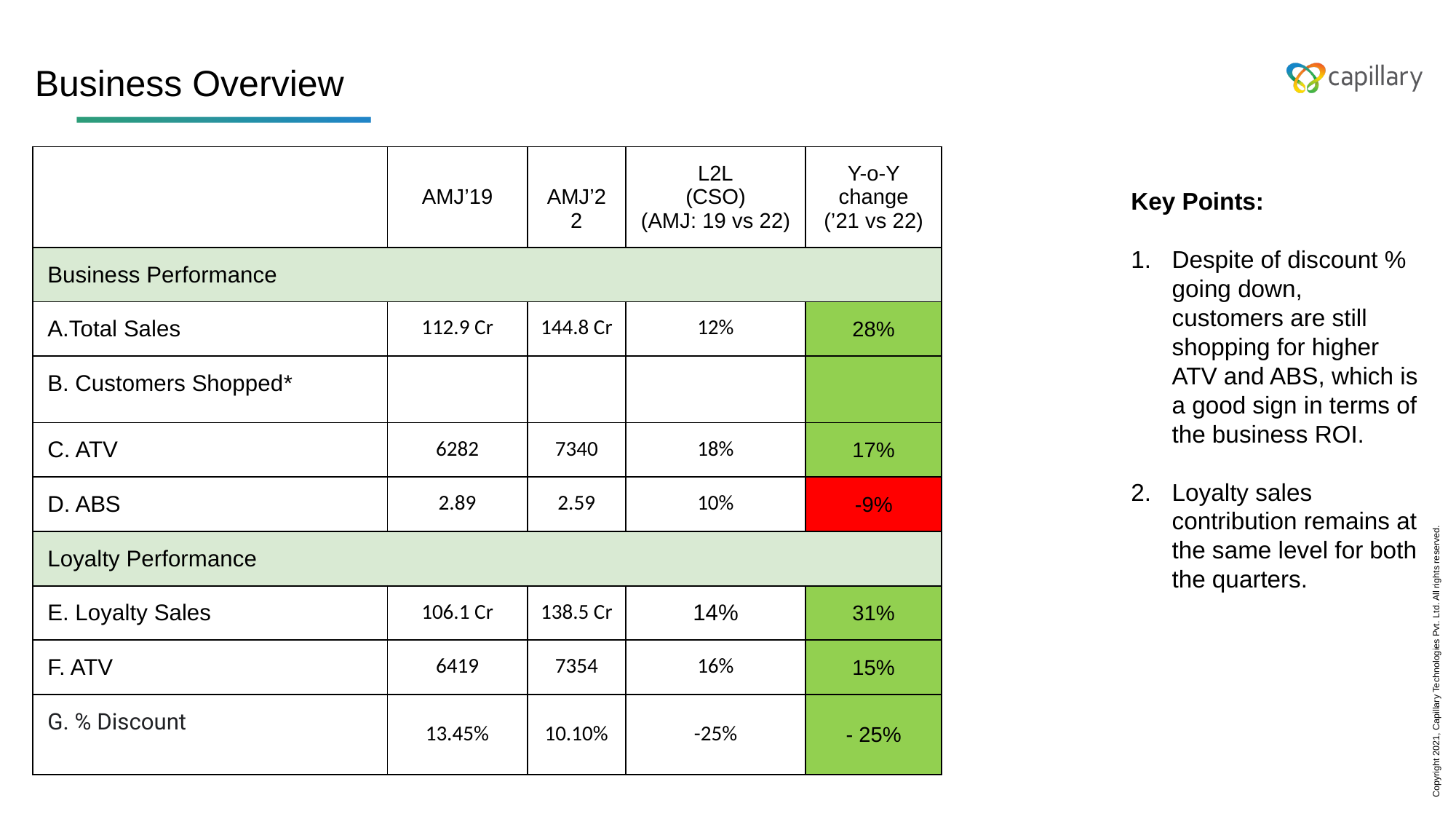

# Business Overview
|  | AMJ’19 | AMJ’22 | L2L (CSO) (AMJ: 19 vs 22) | Y-o-Y change (’21 vs 22) |
| --- | --- | --- | --- | --- |
| Business Performance |  |  |  |  |
| A.Total Sales | 112.9 Cr | 144.8 Cr | 12% | 28% |
| B. Customers Shopped\* |  |  |  |  |
| C. ATV | 6282 | 7340 | 18% | 17% |
| D. ABS | 2.89 | 2.59 | 10% | -9% |
| Loyalty Performance |  |  |  |  |
| E. Loyalty Sales | 106.1 Cr | 138.5 Cr | 14% | 31% |
| F. ATV | 6419 | 7354 | 16% | 15% |
| G. % Discount | 13.45% | 10.10% | -25% | - 25% |
Key Points:

Despite of discount % going down, customers are still shopping for higher ATV and ABS, which is a good sign in terms of the business ROI.

Loyalty sales contribution remains at the same level for both the quarters.